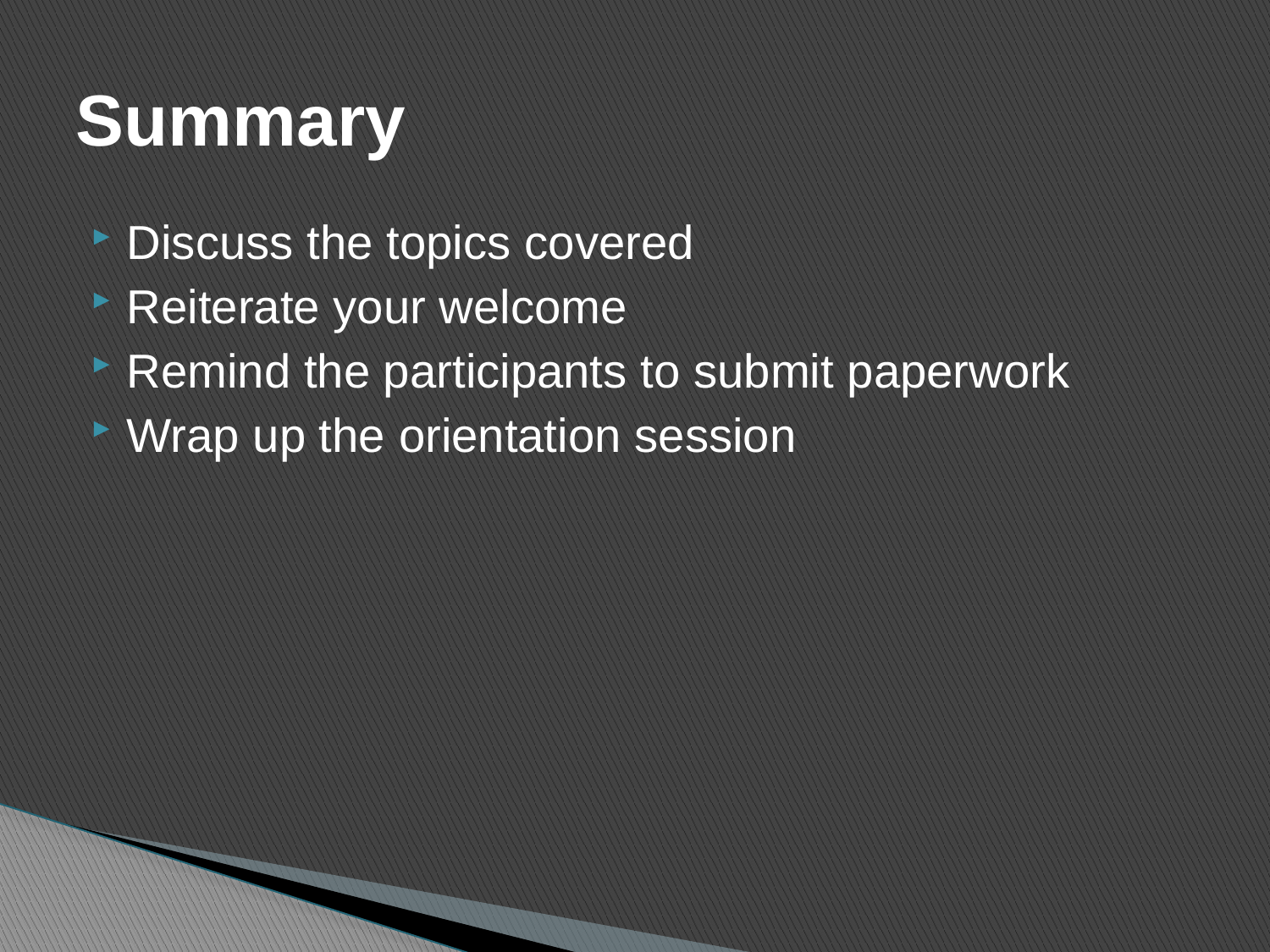

# Summary
Discuss the topics covered
Reiterate your welcome
Remind the participants to submit paperwork
Wrap up the orientation session